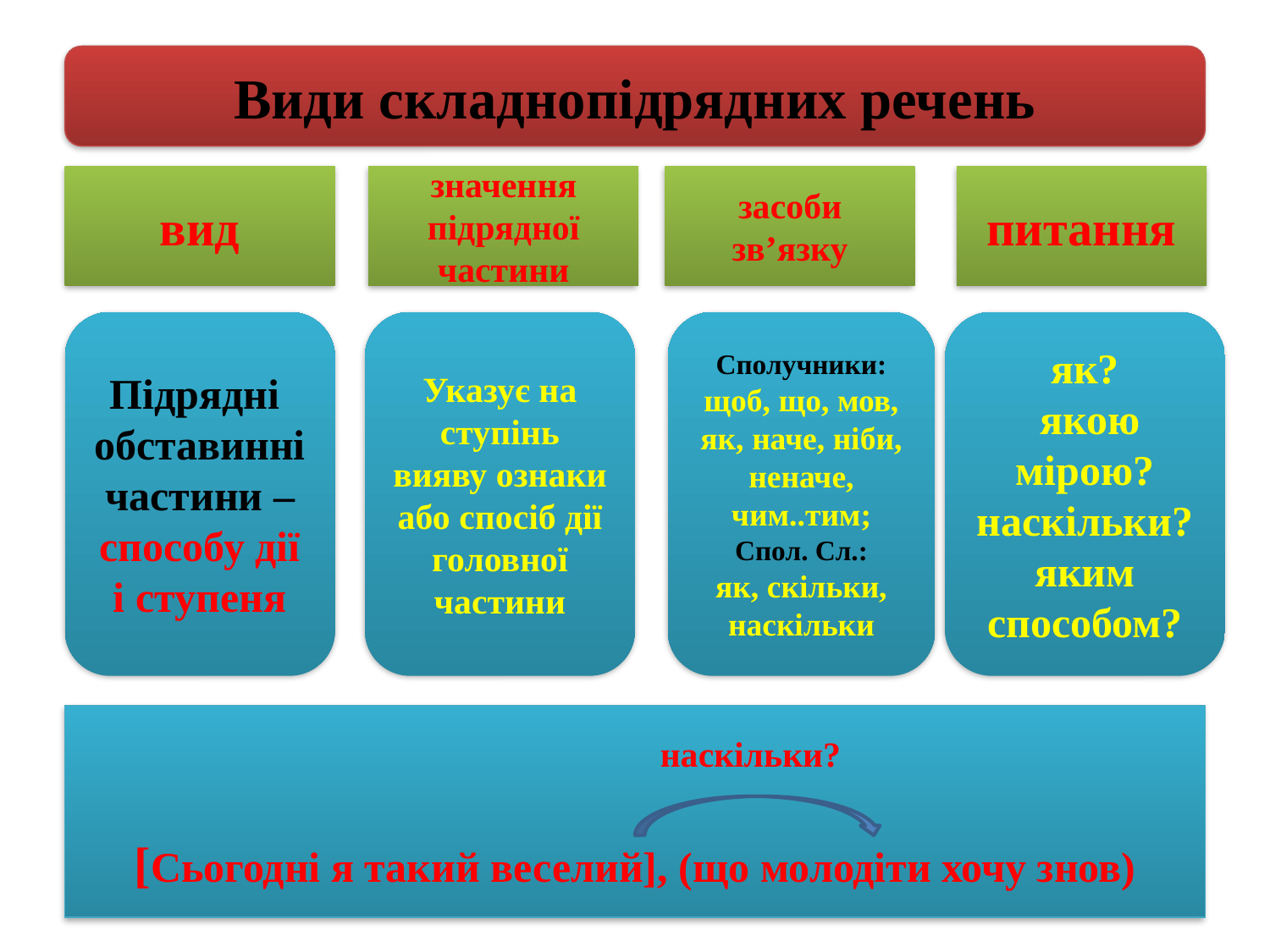

#
Види складнопідрядних речень
вид
значення підрядної частини
засоби зв’язку
питання
Підрядні
обставинні
частини –способу дії і ступеня
Указує на ступінь вияву ознаки або спосіб дії головної частини
Сполучники: щоб, що, мов, як, наче, ніби, неначе, чим..тим;
Спол. Сл.:
як, скільки, наскільки
як?
 якою мірою? наскільки?яким способом?
                          наскільки?

[Сьогодні я такий веселий], (що молодіти хочу знов)